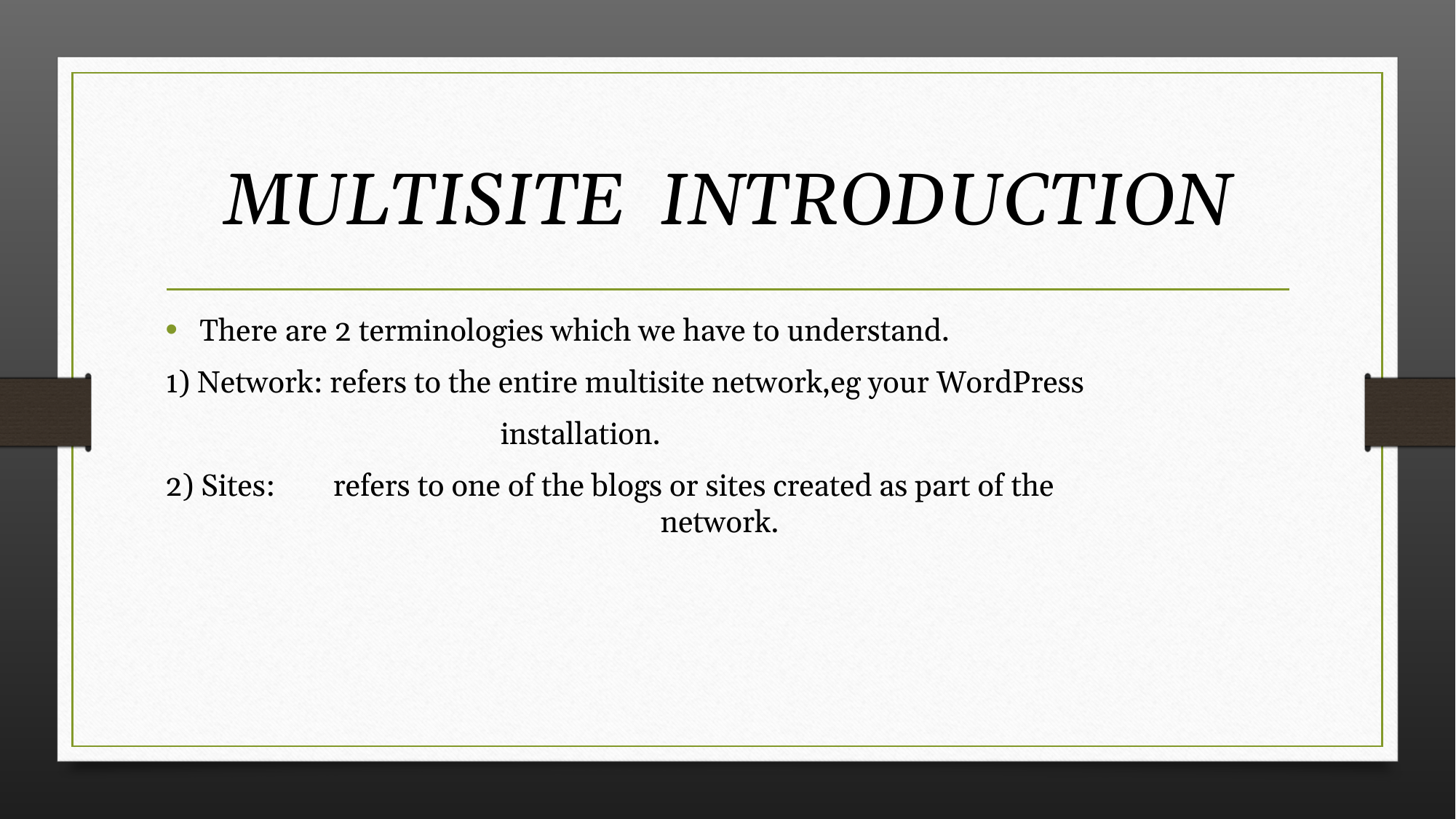

# MULTISITE  INTRODUCTION
There are 2 terminologies which we have to understand.
1) Network: refers to the entire multisite network,eg your WordPress
			 installation.
2) Sites:        refers to one of the blogs or sites created as part of the   			      			        network.